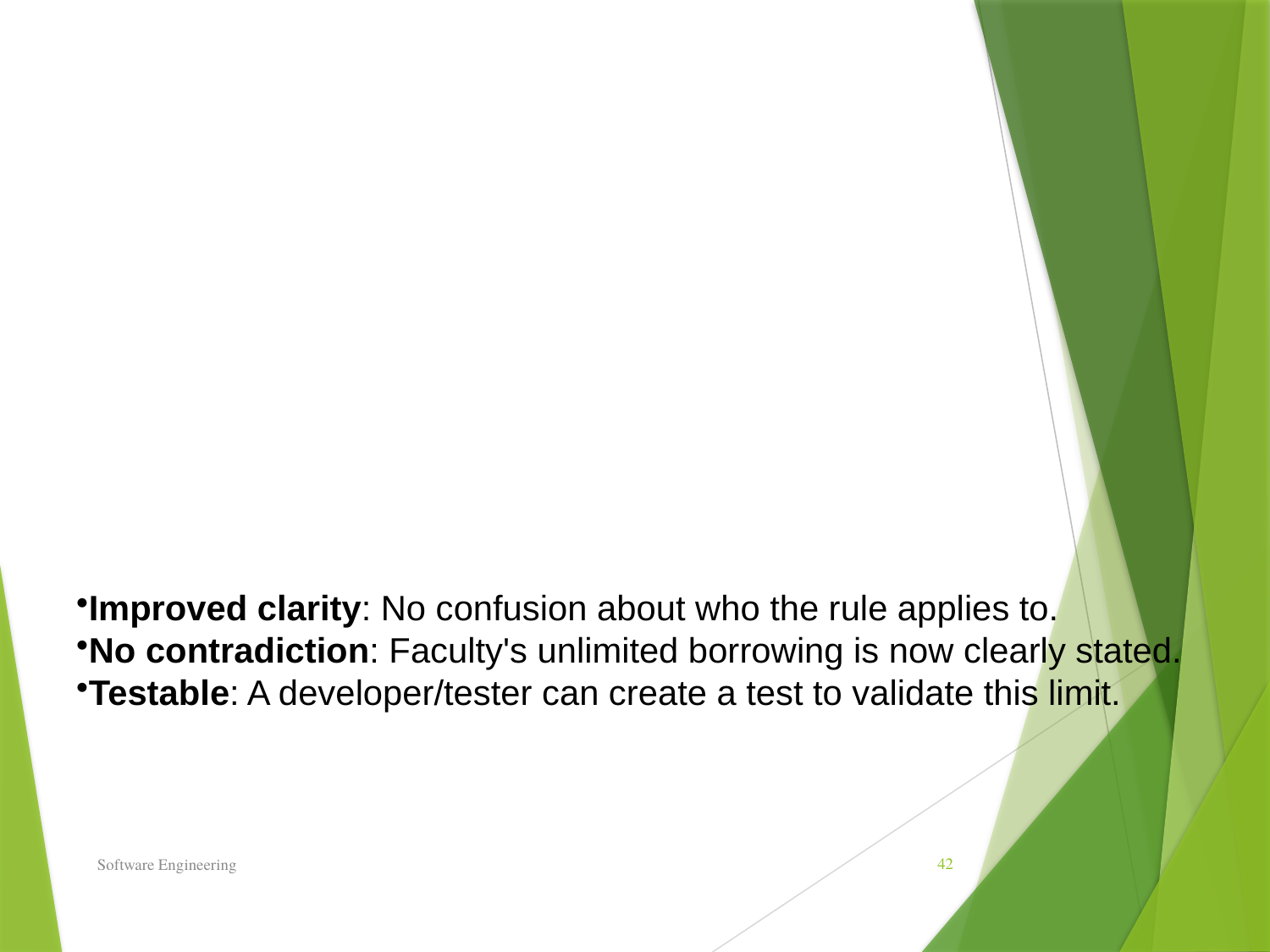

#
Improved clarity: No confusion about who the rule applies to.
No contradiction: Faculty's unlimited borrowing is now clearly stated.
Testable: A developer/tester can create a test to validate this limit.
Software Engineering
42